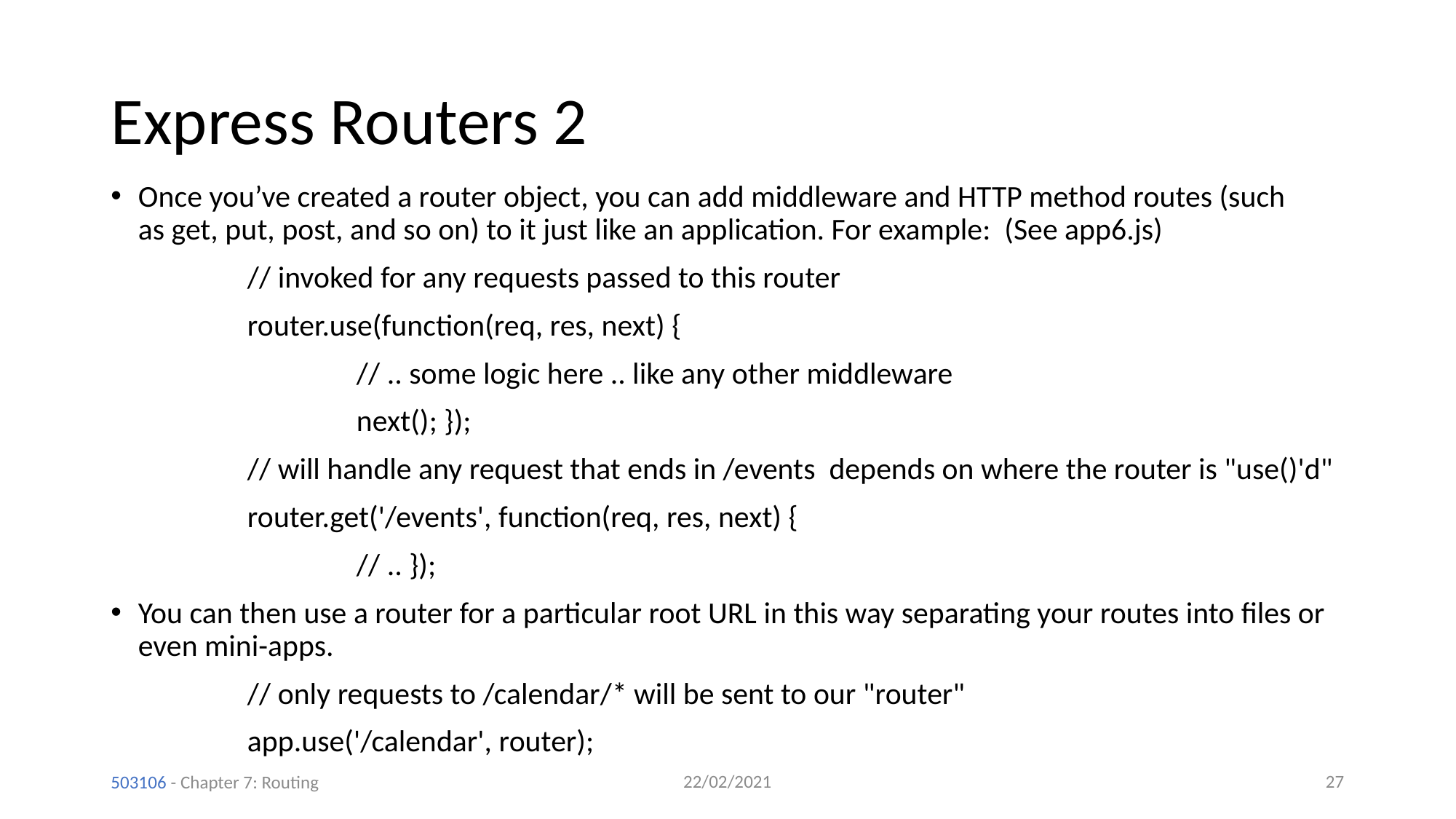

# Express Routers 2
Once you’ve created a router object, you can add middleware and HTTP method routes (such as get, put, post, and so on) to it just like an application. For example:  (See app6.js)
		// invoked for any requests passed to this router
		router.use(function(req, res, next) {
			// .. some logic here .. like any other middleware
			next(); });
		// will handle any request that ends in /events  depends on where the router is "use()'d"
		router.get('/events', function(req, res, next) {
			// .. });
You can then use a router for a particular root URL in this way separating your routes into files or even mini-apps.
		// only requests to /calendar/* will be sent to our "router"
		app.use('/calendar', router);
22/02/2021
27